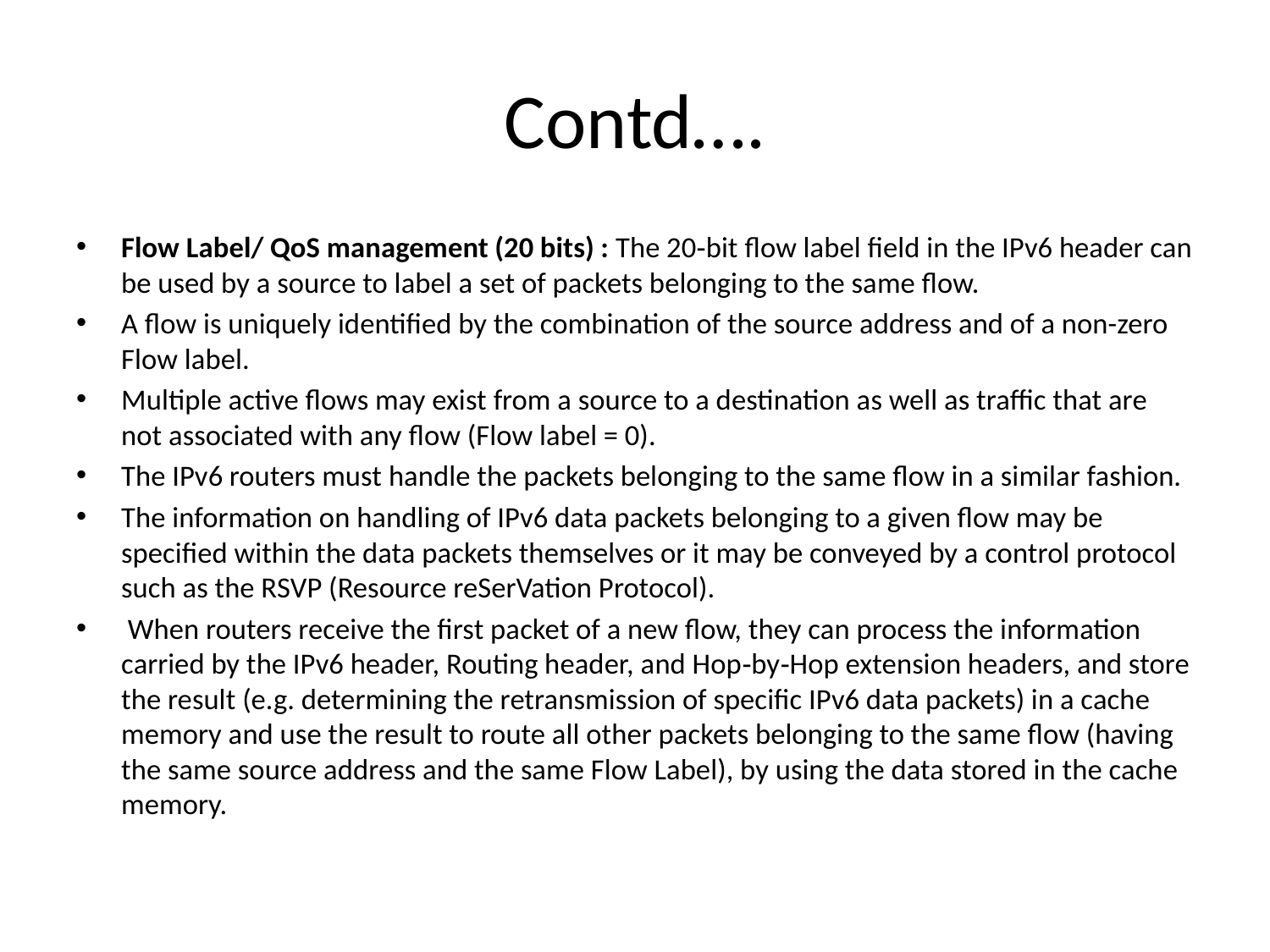

# Contd….
Flow Label/ QoS management (20 bits) : The 20‐bit flow label field in the IPv6 header can be used by a source to label a set of packets belonging to the same flow.
A flow is uniquely identified by the combination of the source address and of a non-zero Flow label.
Multiple active flows may exist from a source to a destination as well as traffic that are not associated with any flow (Flow label = 0).
The IPv6 routers must handle the packets belonging to the same flow in a similar fashion.
The information on handling of IPv6 data packets belonging to a given flow may be specified within the data packets themselves or it may be conveyed by a control protocol such as the RSVP (Resource reSerVation Protocol).
 When routers receive the first packet of a new flow, they can process the information carried by the IPv6 header, Routing header, and Hop‐by‐Hop extension headers, and store the result (e.g. determining the retransmission of specific IPv6 data packets) in a cache memory and use the result to route all other packets belonging to the same flow (having the same source address and the same Flow Label), by using the data stored in the cache memory.